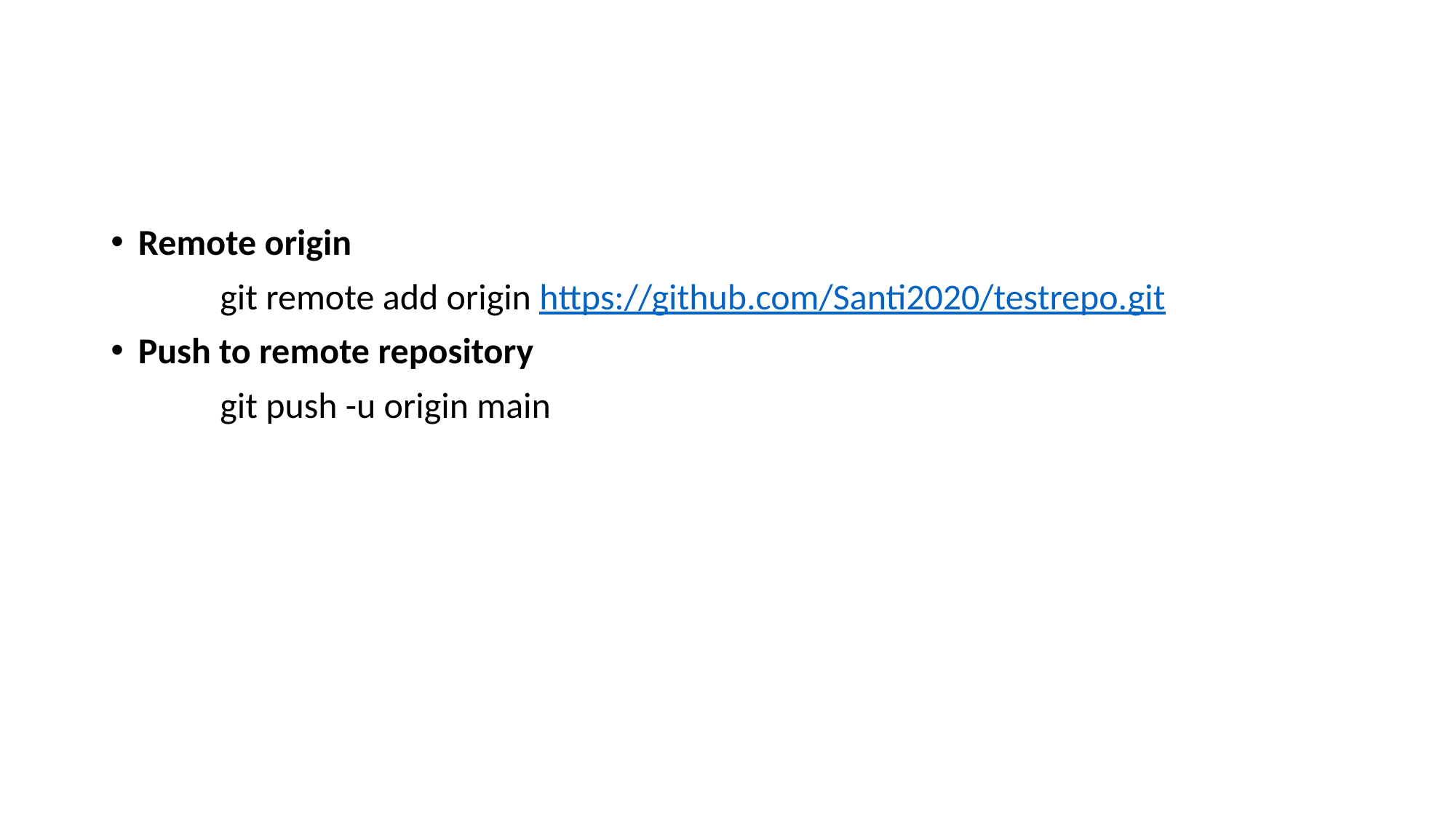

#
Remote origin
	git remote add origin https://github.com/Santi2020/testrepo.git
Push to remote repository
	git push -u origin main